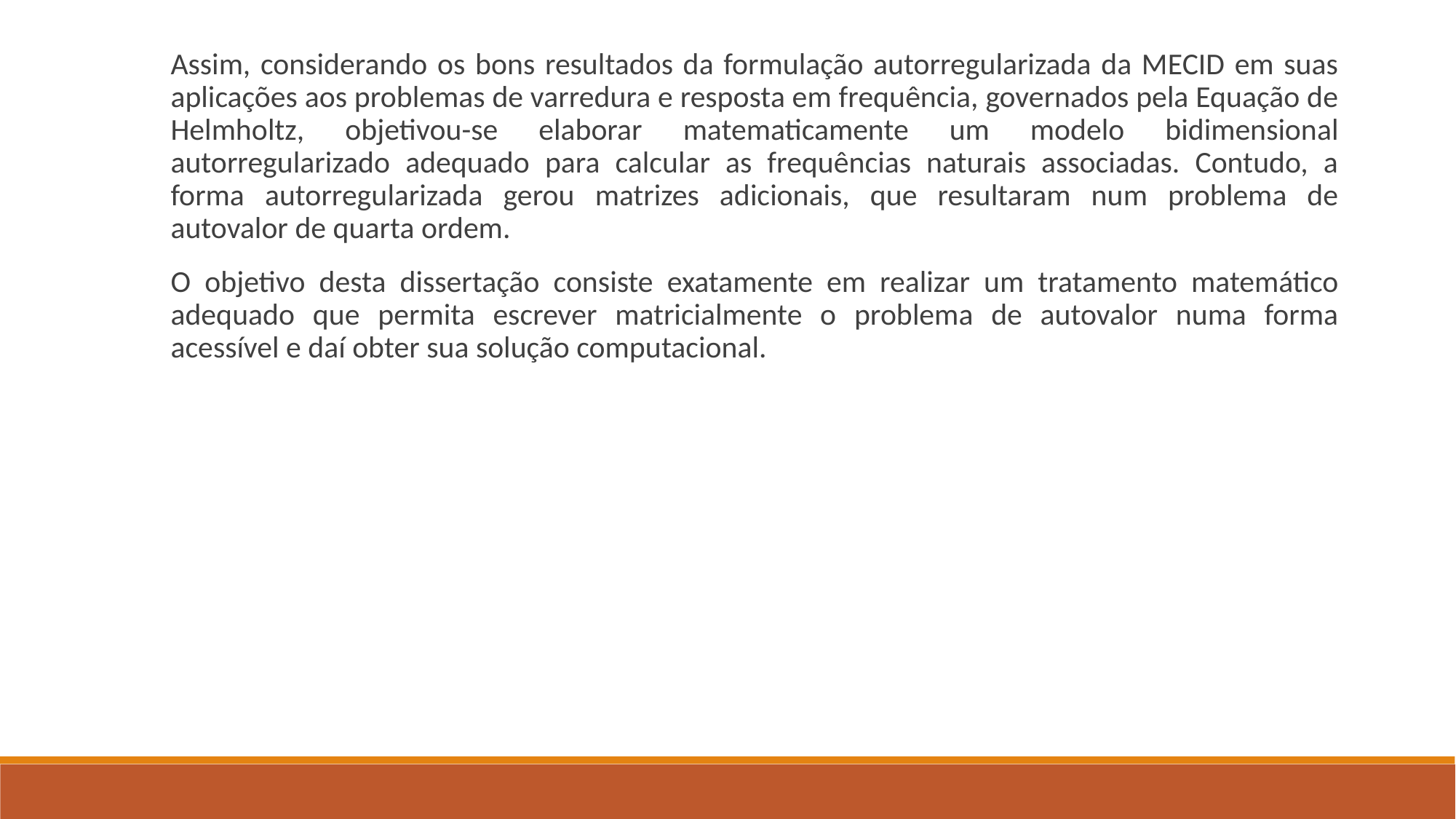

Assim, considerando os bons resultados da formulação autorregularizada da MECID em suas aplicações aos problemas de varredura e resposta em frequência, governados pela Equação de Helmholtz, objetivou-se elaborar matematicamente um modelo bidimensional autorregularizado adequado para calcular as frequências naturais associadas. Contudo, a forma autorregularizada gerou matrizes adicionais, que resultaram num problema de autovalor de quarta ordem.
O objetivo desta dissertação consiste exatamente em realizar um tratamento matemático adequado que permita escrever matricialmente o problema de autovalor numa forma acessível e daí obter sua solução computacional.